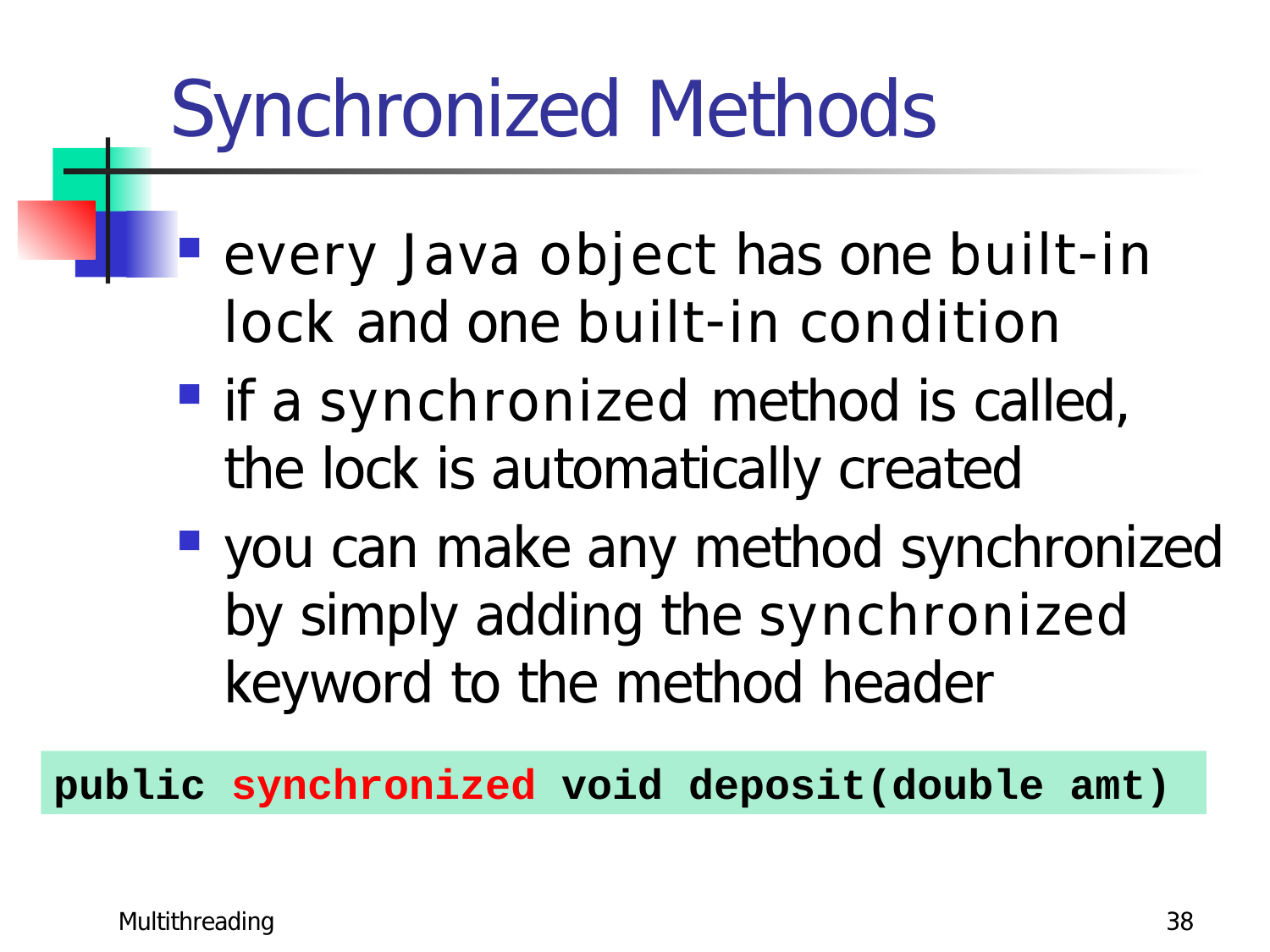

# Synchronized Methods
every Java object has one built-in lock and one built-in condition
if a synchronized method is called, the lock is automatically created
you can make any method synchronized by simply adding the synchronized keyword to the method header
public synchronized void deposit(double amt)
Multithreading
38